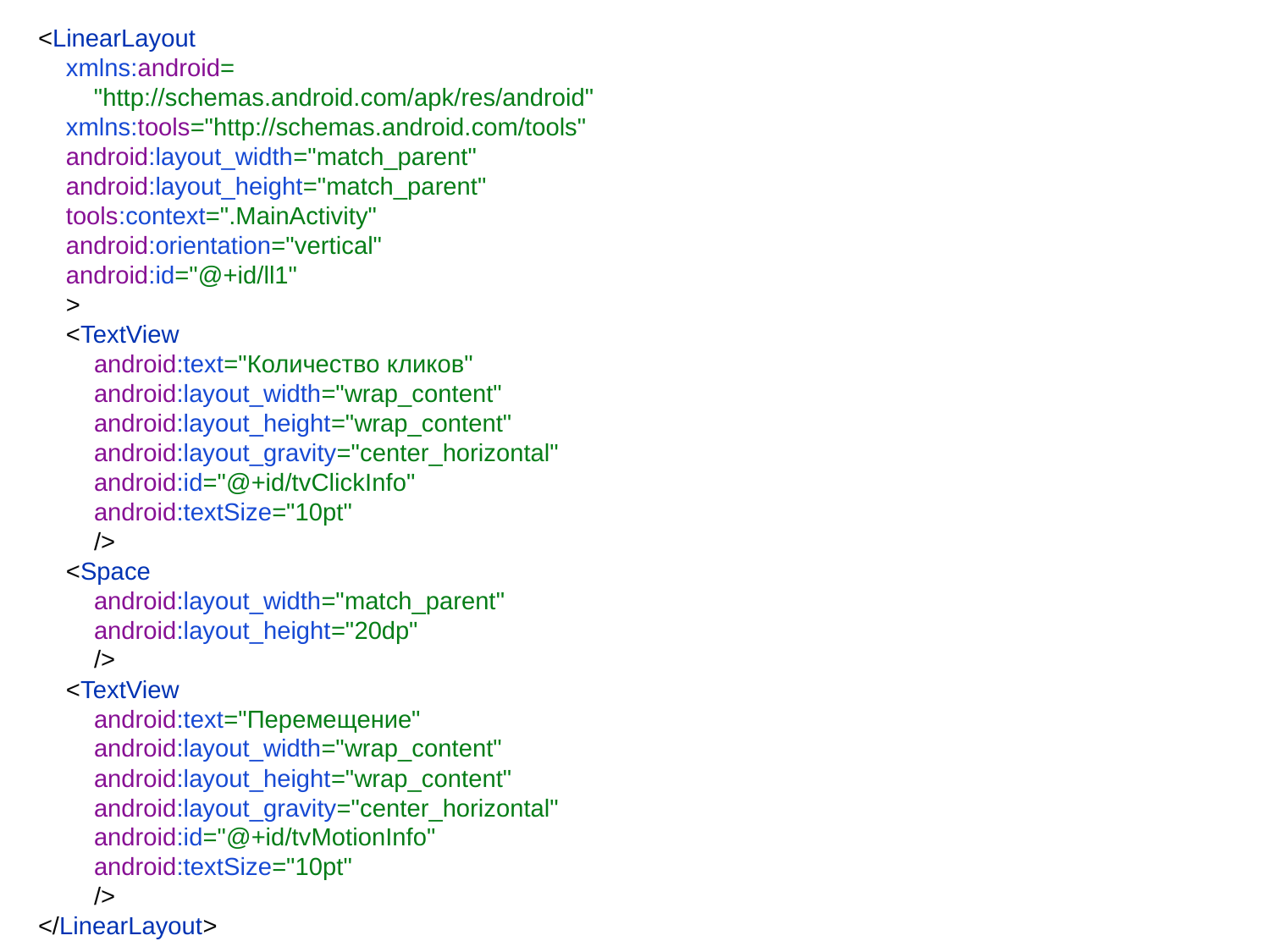

<LinearLayout
    xmlns:android=
        "http://schemas.android.com/apk/res/android"
    xmlns:tools="http://schemas.android.com/tools"
    android:layout_width="match_parent"
    android:layout_height="match_parent"
    tools:context=".MainActivity"
    android:orientation="vertical"
    android:id="@+id/ll1"
    >
    <TextView
        android:text="Количество кликов"
        android:layout_width="wrap_content"
        android:layout_height="wrap_content"
        android:layout_gravity="center_horizontal"
        android:id="@+id/tvClickInfo"
        android:textSize="10pt"
        />
    <Space
        android:layout_width="match_parent"
        android:layout_height="20dp"
        />
    <TextView
        android:text="Перемещение"
        android:layout_width="wrap_content"
        android:layout_height="wrap_content"
        android:layout_gravity="center_horizontal"
        android:id="@+id/tvMotionInfo"
        android:textSize="10pt"
        />
</LinearLayout>